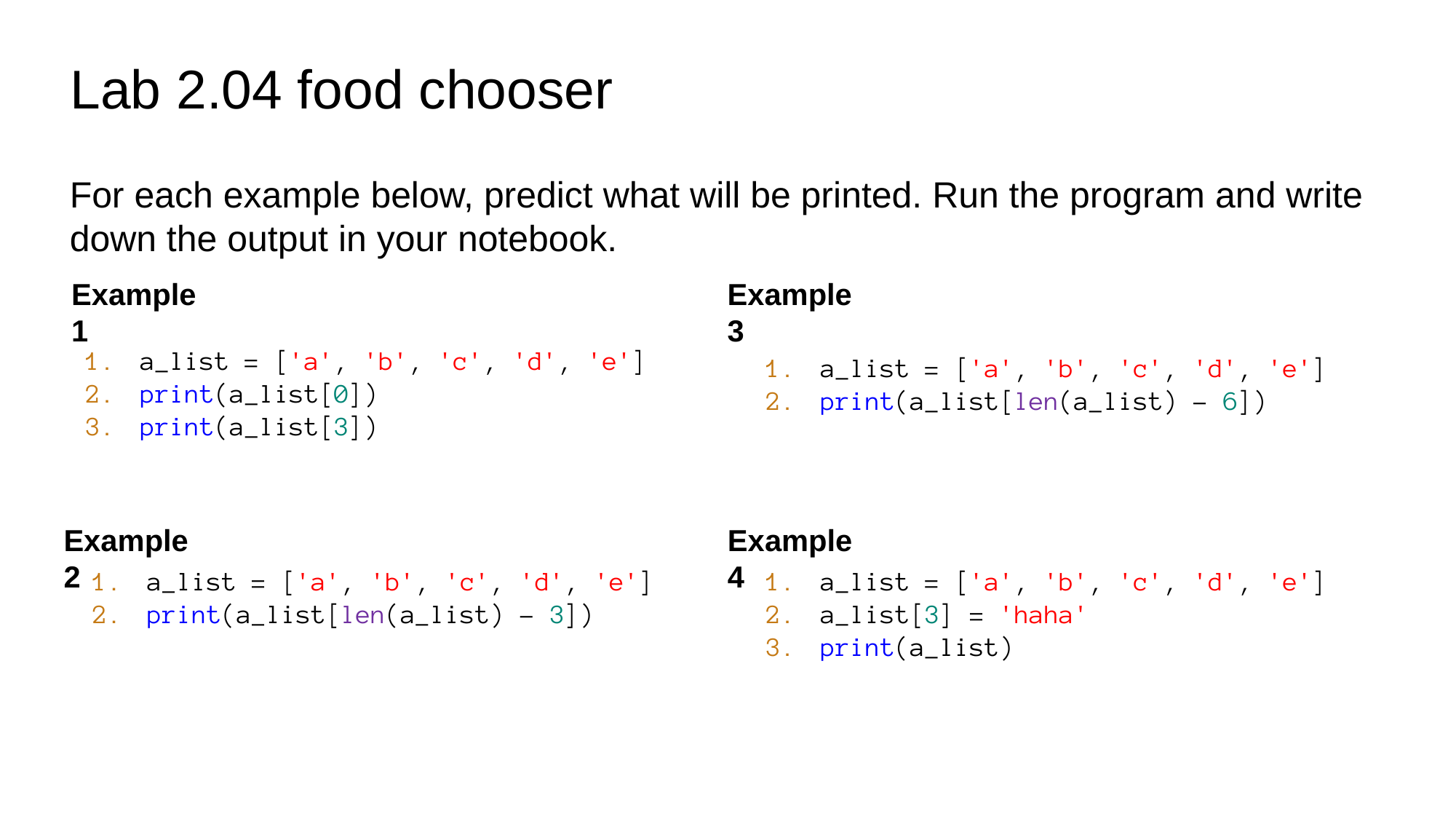

# Lab 2.04 food chooser
For each example below, predict what will be printed. Run the program and write down the output in your notebook.

Example 3
Example 1
a_list = ['a', 'b', 'c', 'd', 'e']
print(a_list[0])
print(a_list[3])
a_list = ['a', 'b', 'c', 'd', 'e']
print(a_list[len(a_list) - 6])
Example 4
Example 2
a_list = ['a', 'b', 'c', 'd', 'e']
print(a_list[len(a_list) - 3])
a_list = ['a', 'b', 'c', 'd', 'e']
a_list[3] = 'haha'
print(a_list)